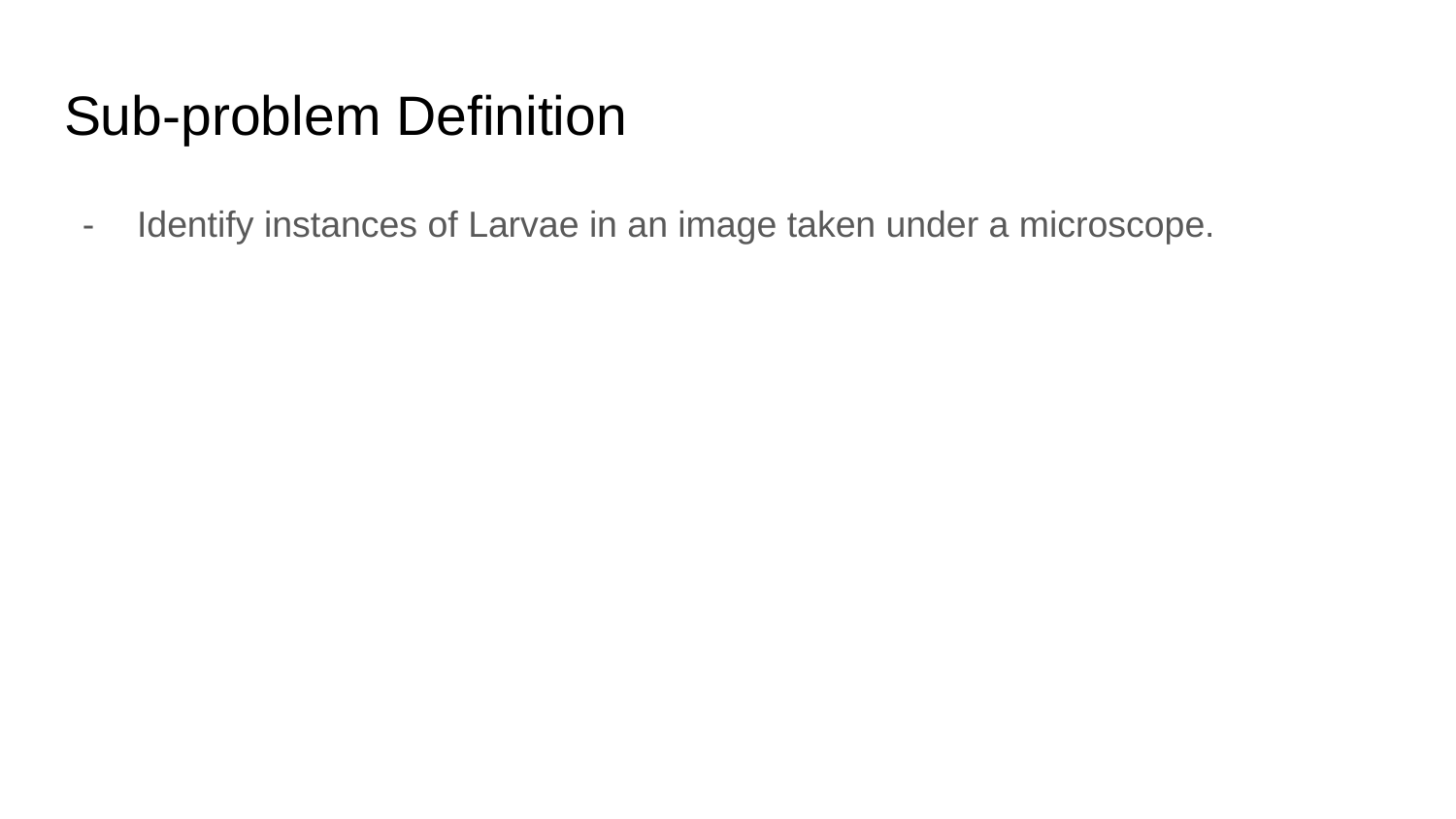

# Sub-problem Definition
Identify instances of Larvae in an image taken under a microscope.